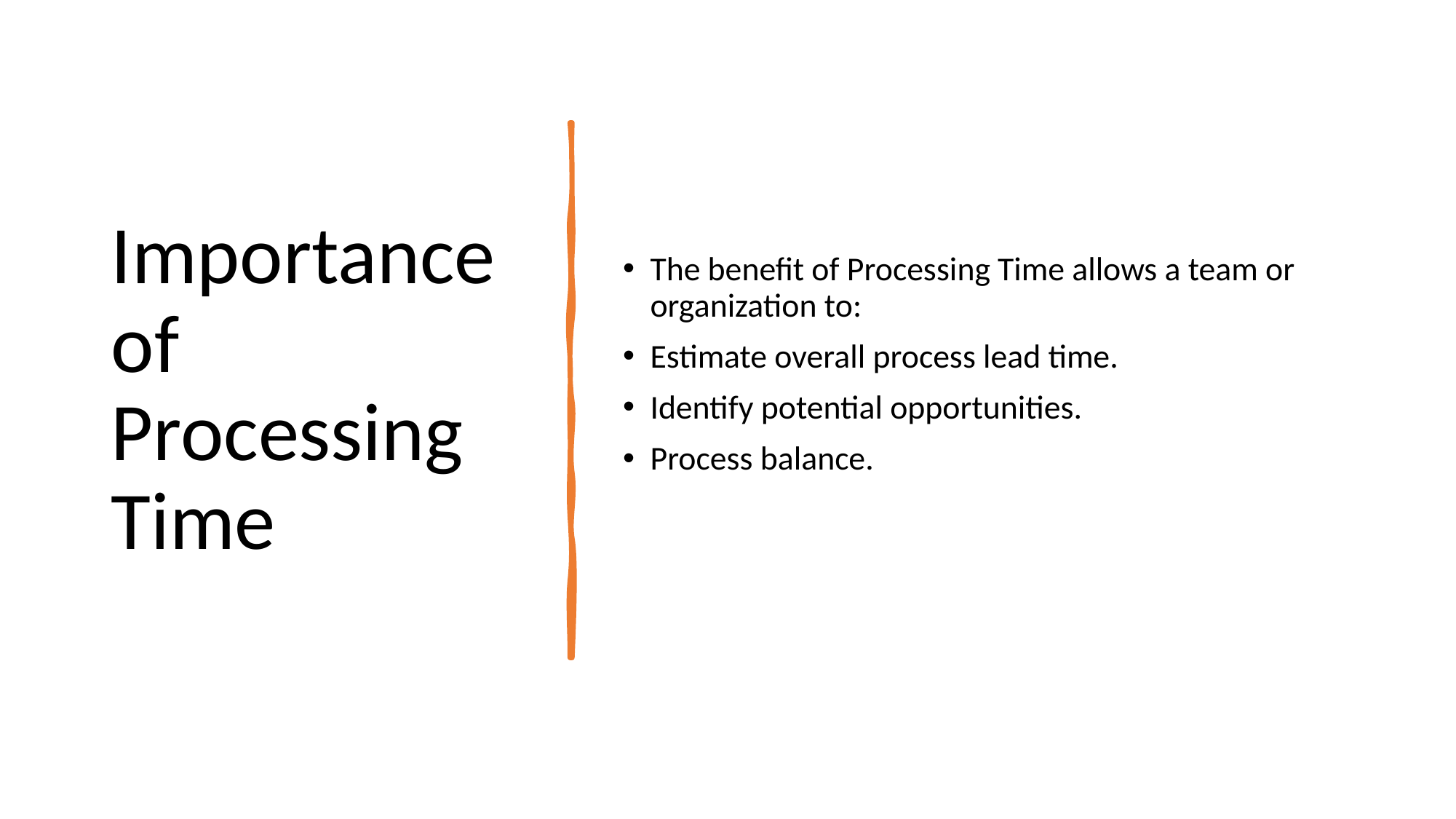

# Importance of Processing Time
The benefit of Processing Time allows a team or organization to:
Estimate overall process lead time.
Identify potential opportunities.
Process balance.